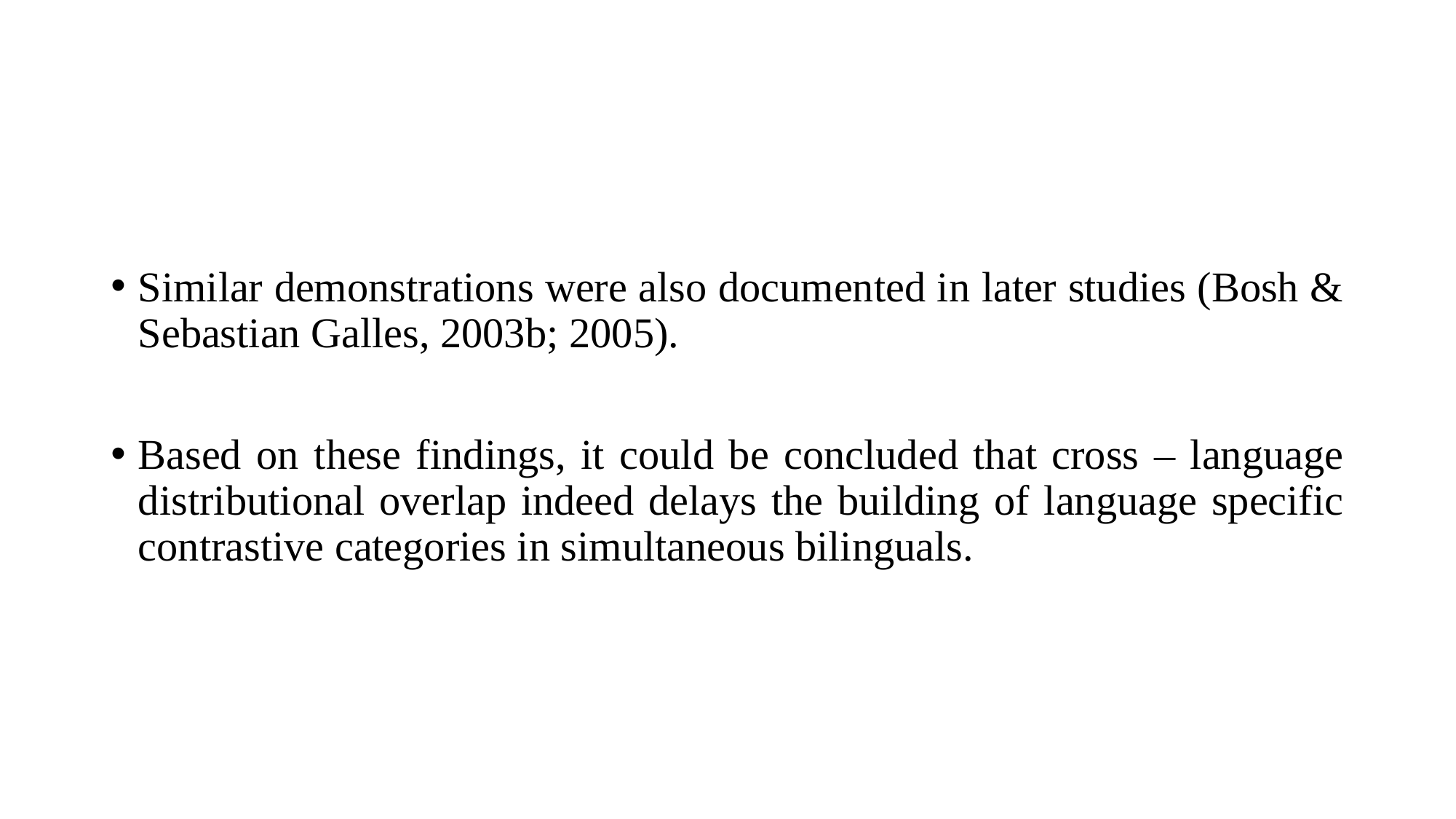

Similar demonstrations were also documented in later studies (Bosh & Sebastian Galles, 2003b; 2005).

Based on these findings, it could be concluded that cross – language distributional overlap indeed delays the building of language specific contrastive categories in simultaneous bilinguals.